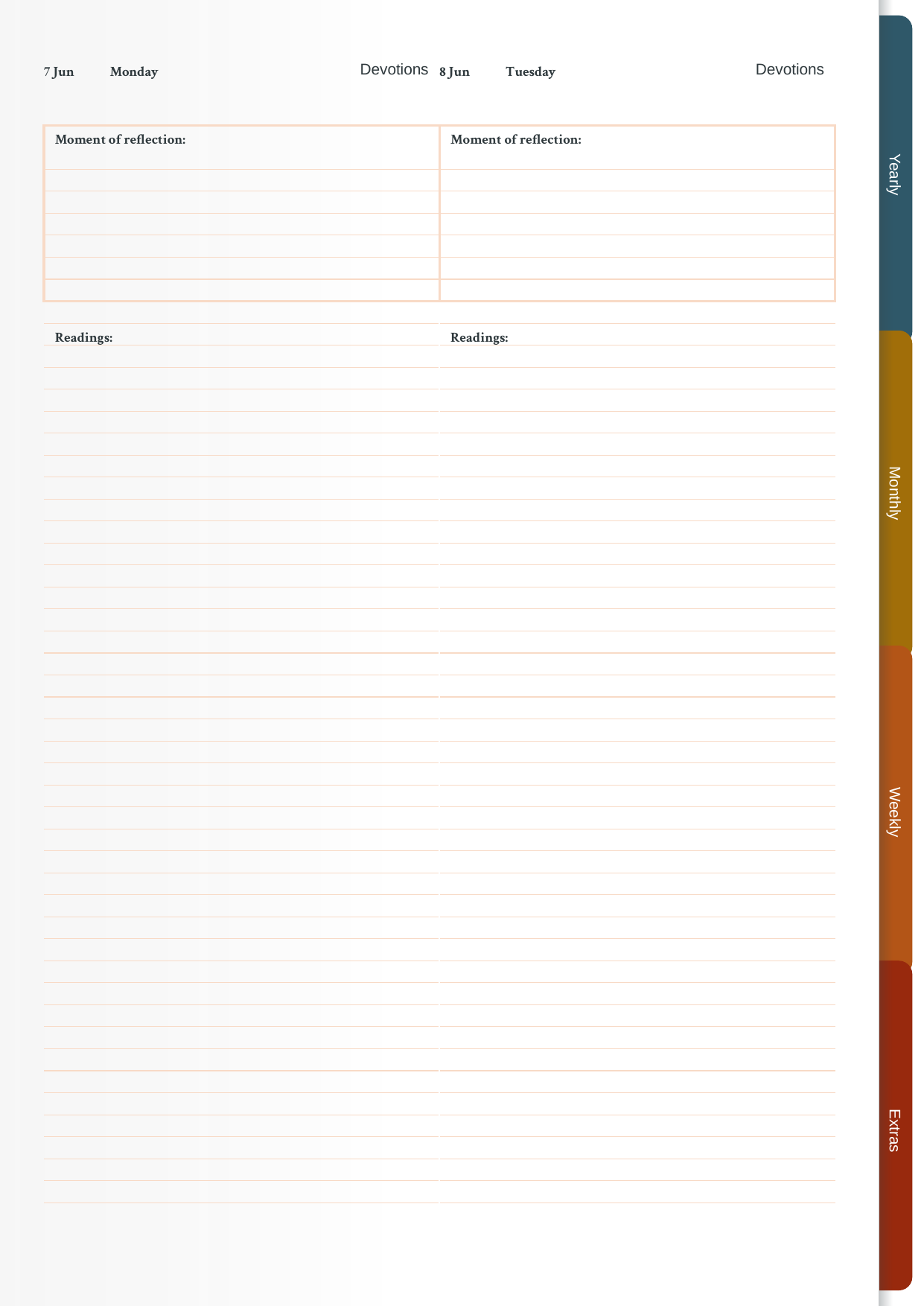

# 7June - 8June
Yearly
7 Jun
Monday
Devotions
8 Jun
Tuesday
Devotions
Monthly
Weekly
Extras